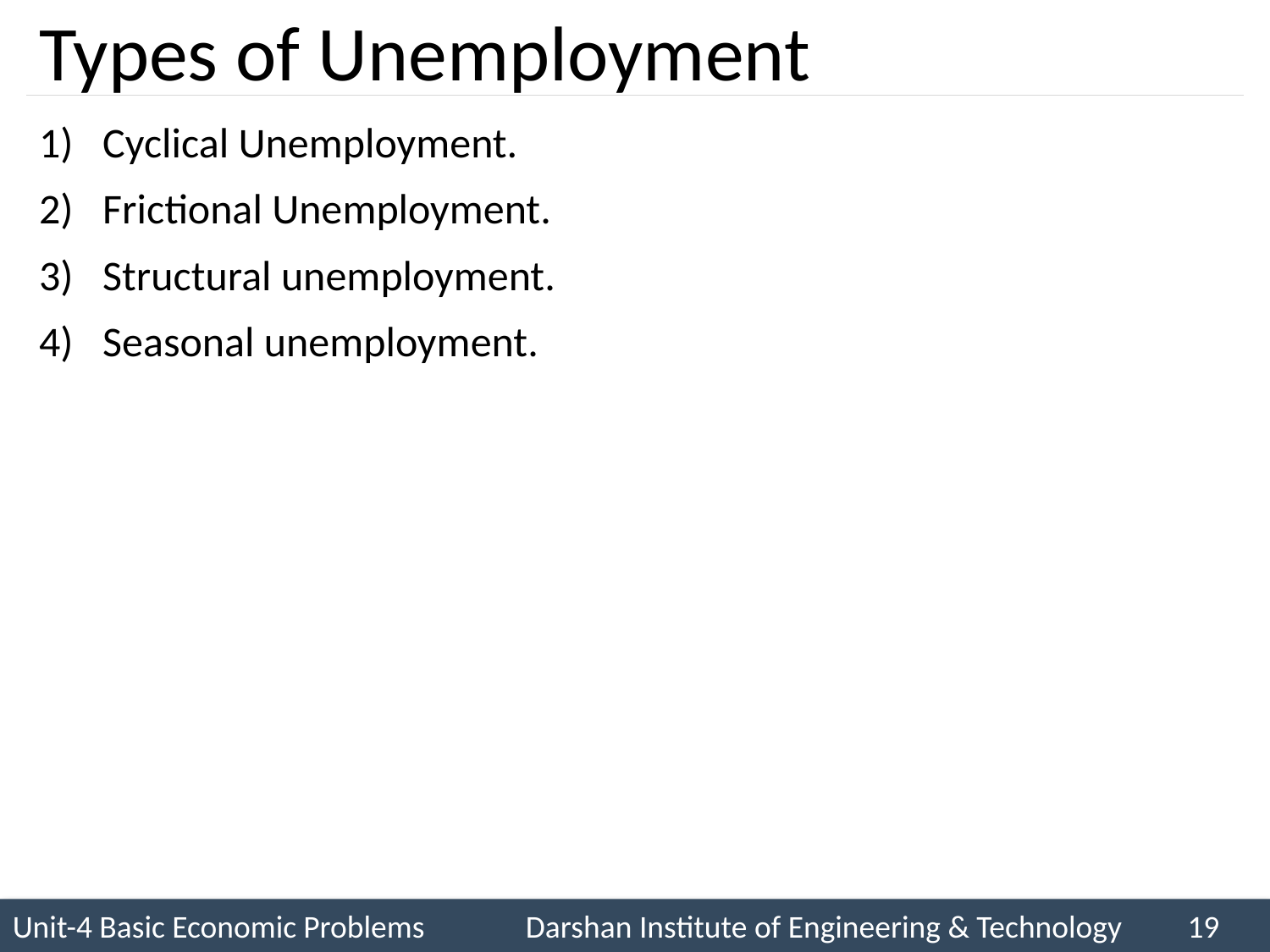

# Types of Unemployment
Cyclical Unemployment.
Frictional Unemployment.
Structural unemployment.
Seasonal unemployment.